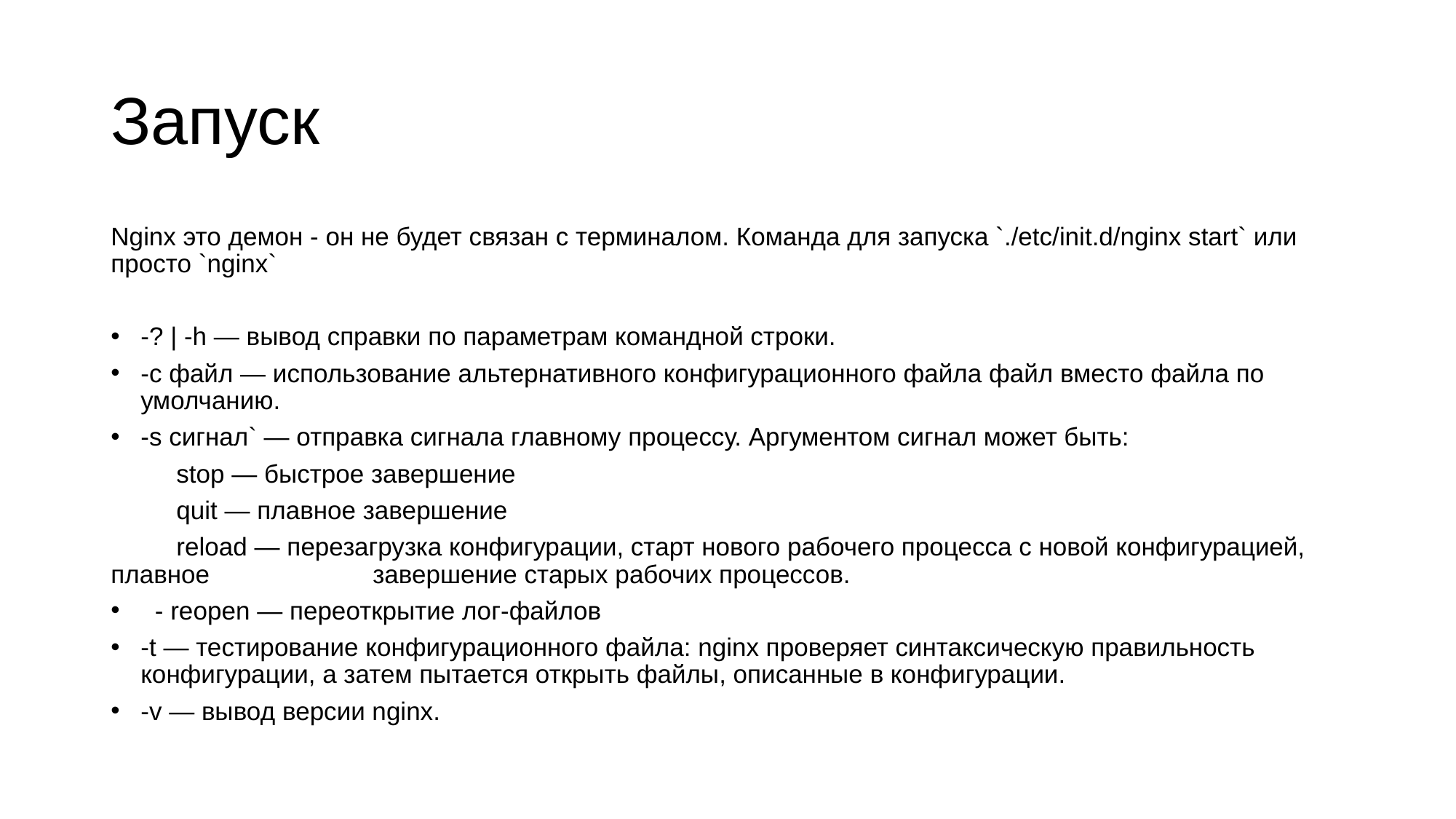

# Запуск
Nginx это демон - он не будет связан с терминалом. Команда для запуска `./etc/init.d/nginx start` или просто `nginx`

-? | -h — вывод справки по параметрам командной строки.
-c файл — использование альтернативного конфигурационного файла файл вместо файла по умолчанию.
-s сигнал` — отправка сигнала главному процессу. Аргументом сигнал может быть:
	stop — быстрое завершение
  	quit — плавное завершение
  	reload — перезагрузка конфигурации, старт нового рабочего процесса с новой конфигурацией, плавное 			завершение старых рабочих процессов.
  - reopen — переоткрытие лог-файлов
-t — тестирование конфигурационного файла: nginx проверяет синтаксическую правильность конфигурации, а затем пытается открыть файлы, описанные в конфигурации.
-v — вывод версии nginx.